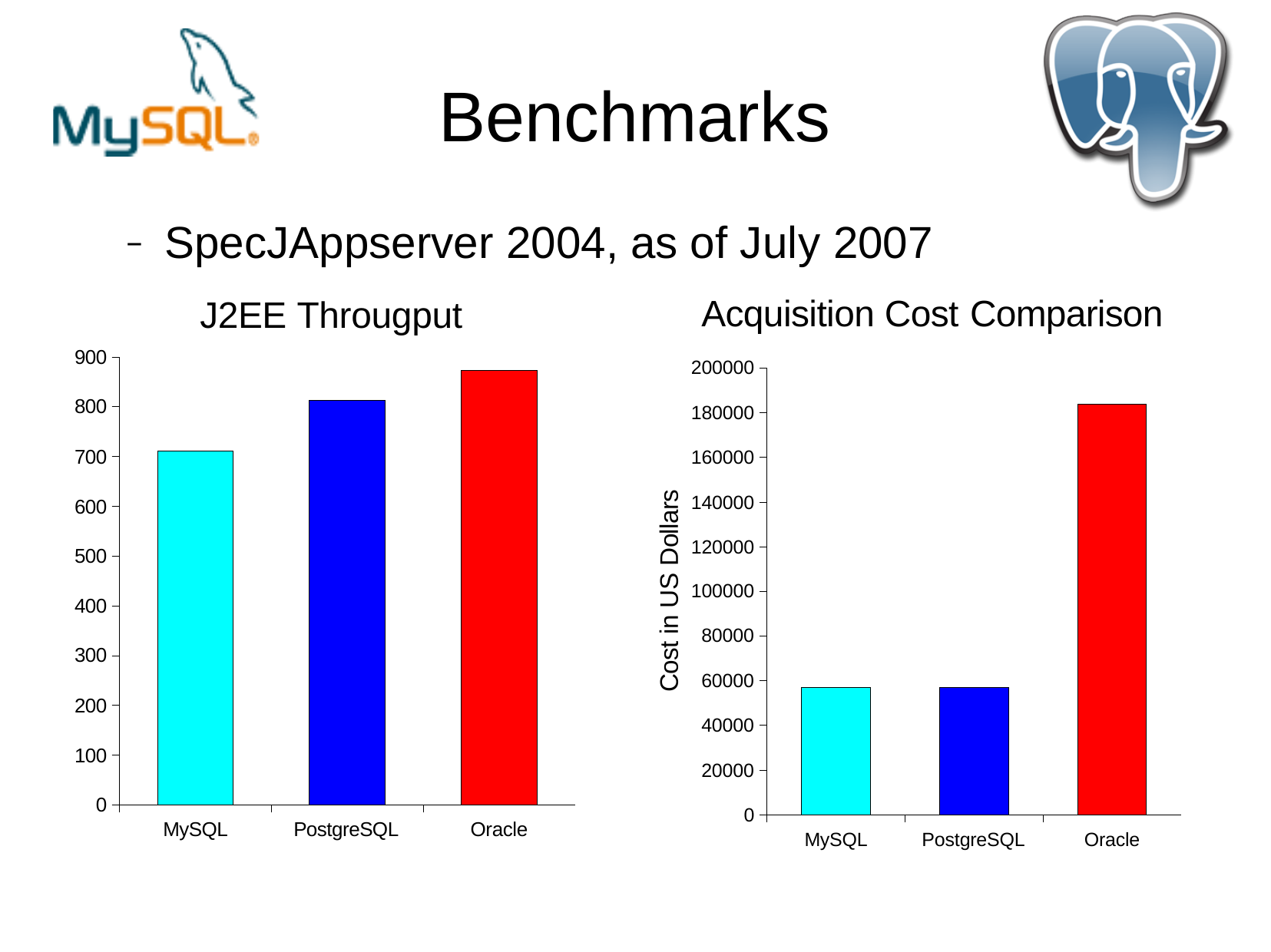

# Benchmarks
–	SpecJAppserver 2004, as of July 2007
Acquisition Cost Comparison
J2EE Througput
900
200000

800
180000
700
160000
Cost in US Dollars
140000
600
120000
500
100000
400
80000
300
60000
200
40000
100
20000
0
0
MySQL
PostgreSQL
Oracle
MySQL
PostgreSQL
Oracle